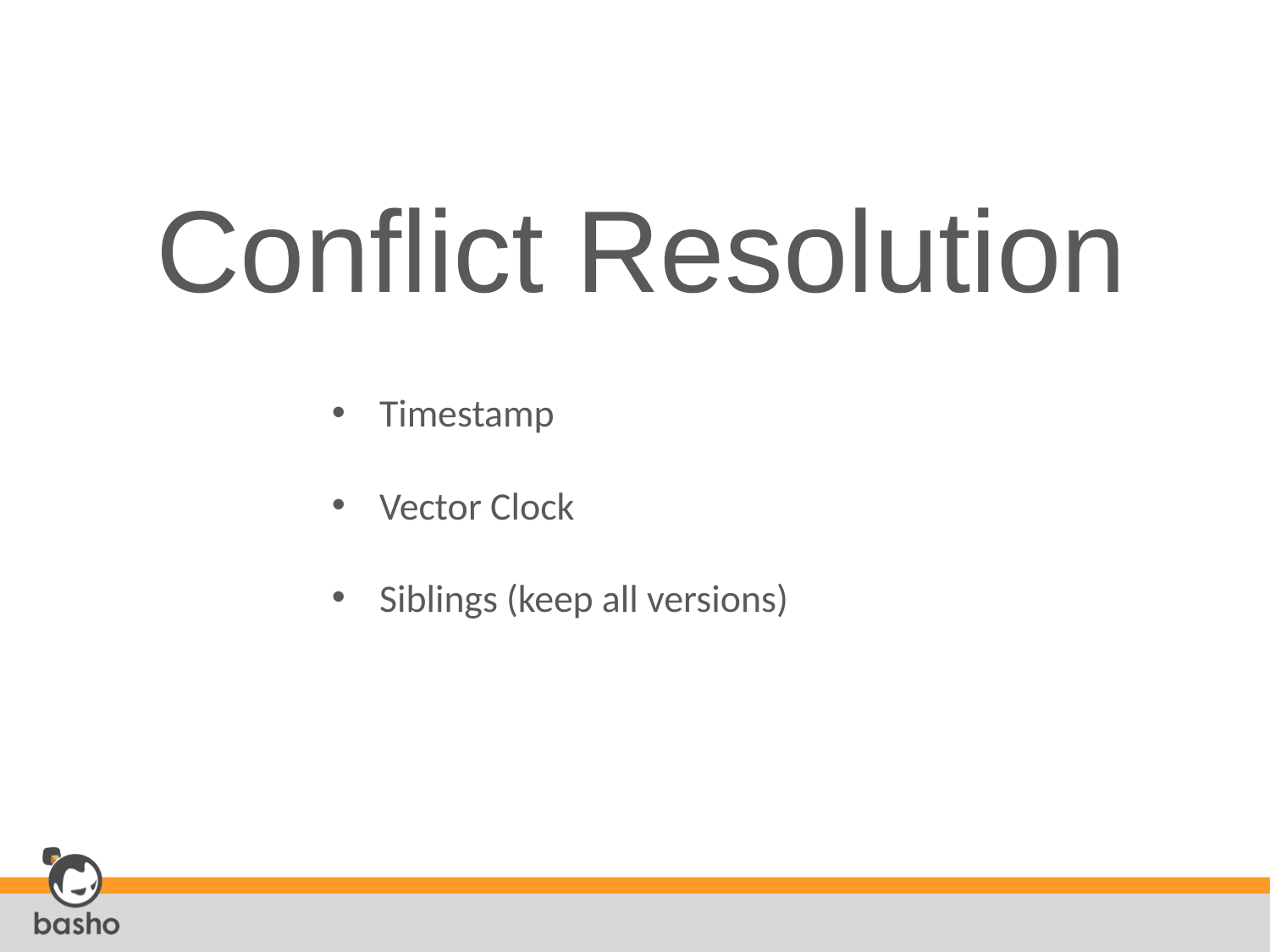

# Conflict Resolution
Timestamp
Vector Clock
Siblings (keep all versions)